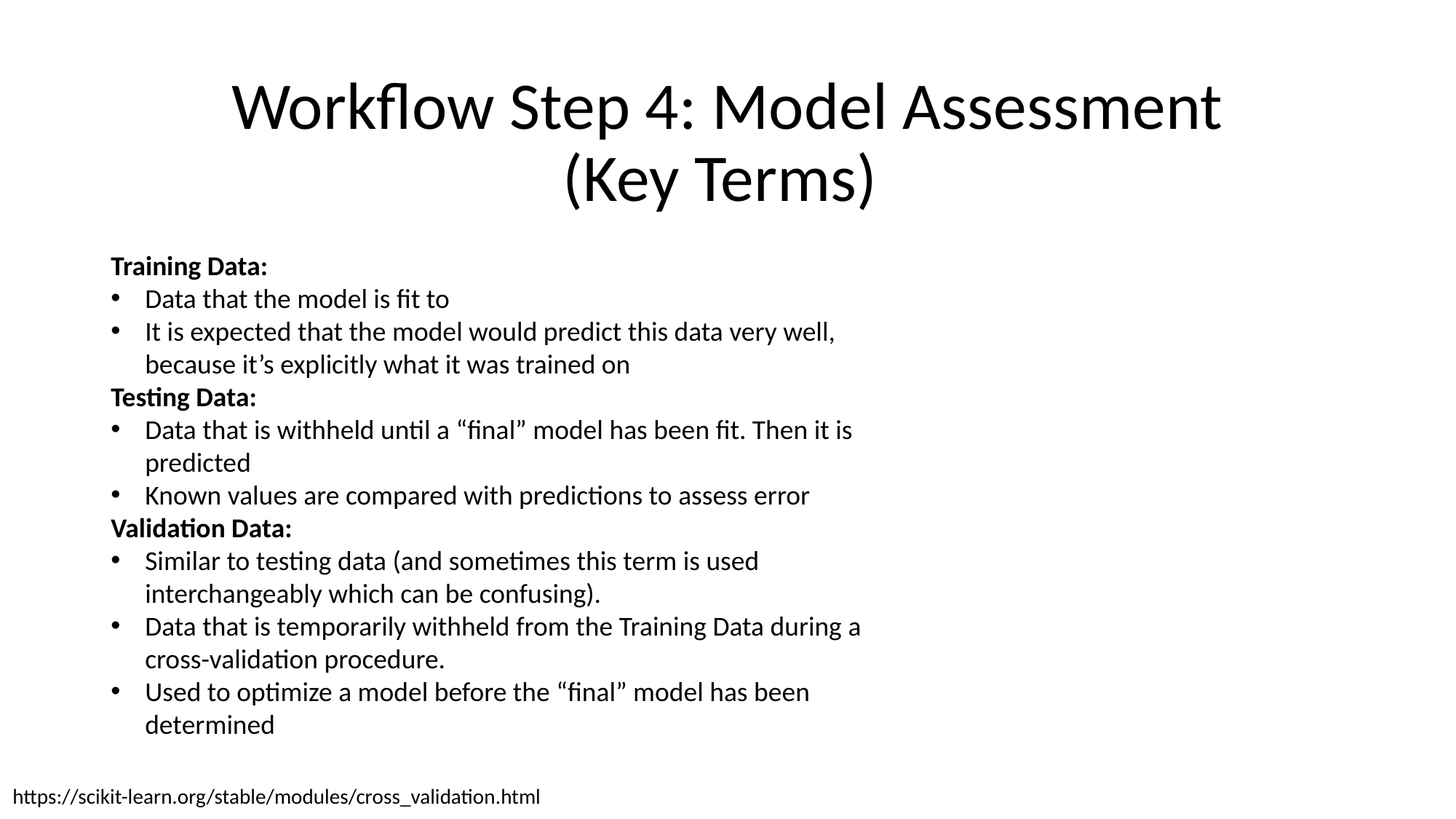

# Workflow Step 4: Model Assessment (Key Terms)

Training Data:
Data that the model is fit to
It is expected that the model would predict this data very well, because it’s explicitly what it was trained on
Testing Data:
Data that is withheld until a “final” model has been fit. Then it is predicted
Known values are compared with predictions to assess error
Validation Data:
Similar to testing data (and sometimes this term is used interchangeably which can be confusing).
Data that is temporarily withheld from the Training Data during a cross-validation procedure.
Used to optimize a model before the “final” model has been determined

https://scikit-learn.org/stable/modules/cross_validation.html